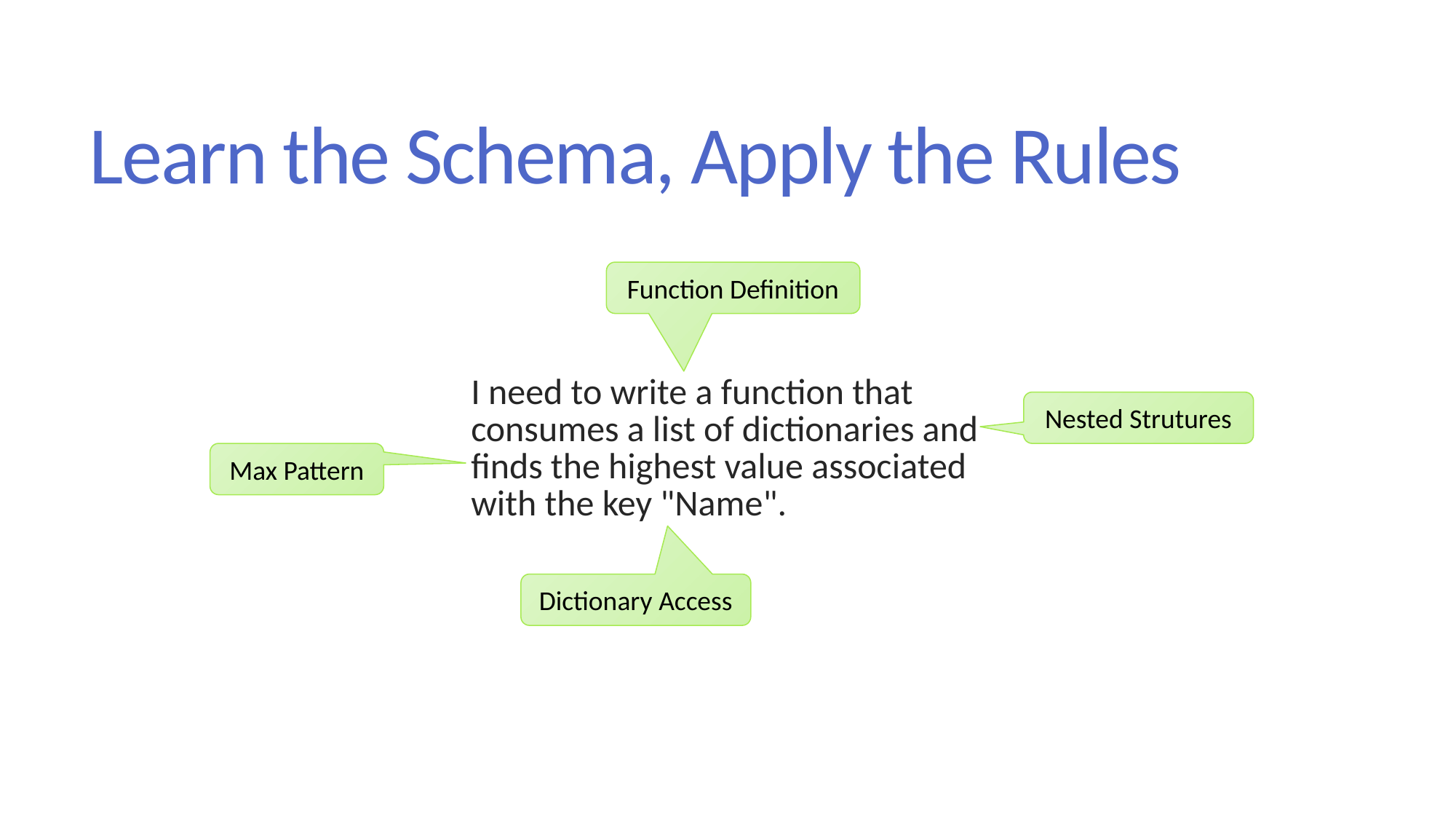

# Learn the Schema, Apply the Rules
Function Definition
I need to write a function that consumes a list of dictionaries and finds the highest value associated with the key "Name".
Nested Strutures
Max Pattern
Dictionary Access